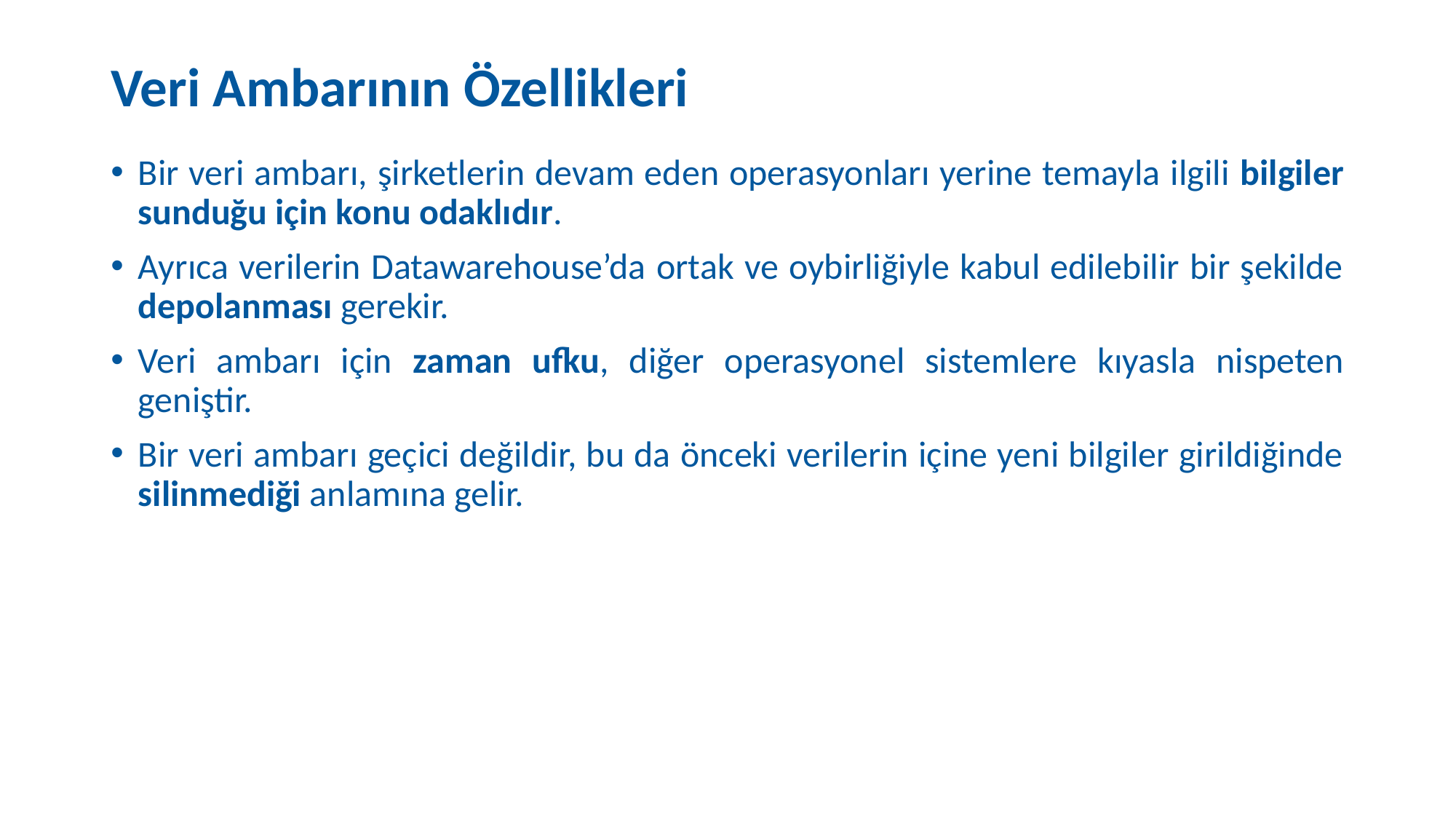

# Veri Ambarının Özellikleri
Bir veri ambarı, şirketlerin devam eden operasyonları yerine temayla ilgili bilgiler sunduğu için konu odaklıdır.
Ayrıca verilerin Datawarehouse’da ortak ve oybirliğiyle kabul edilebilir bir şekilde depolanması gerekir.
Veri ambarı için zaman ufku, diğer operasyonel sistemlere kıyasla nispeten geniştir.
Bir veri ambarı geçici değildir, bu da önceki verilerin içine yeni bilgiler girildiğinde silinmediği anlamına gelir.